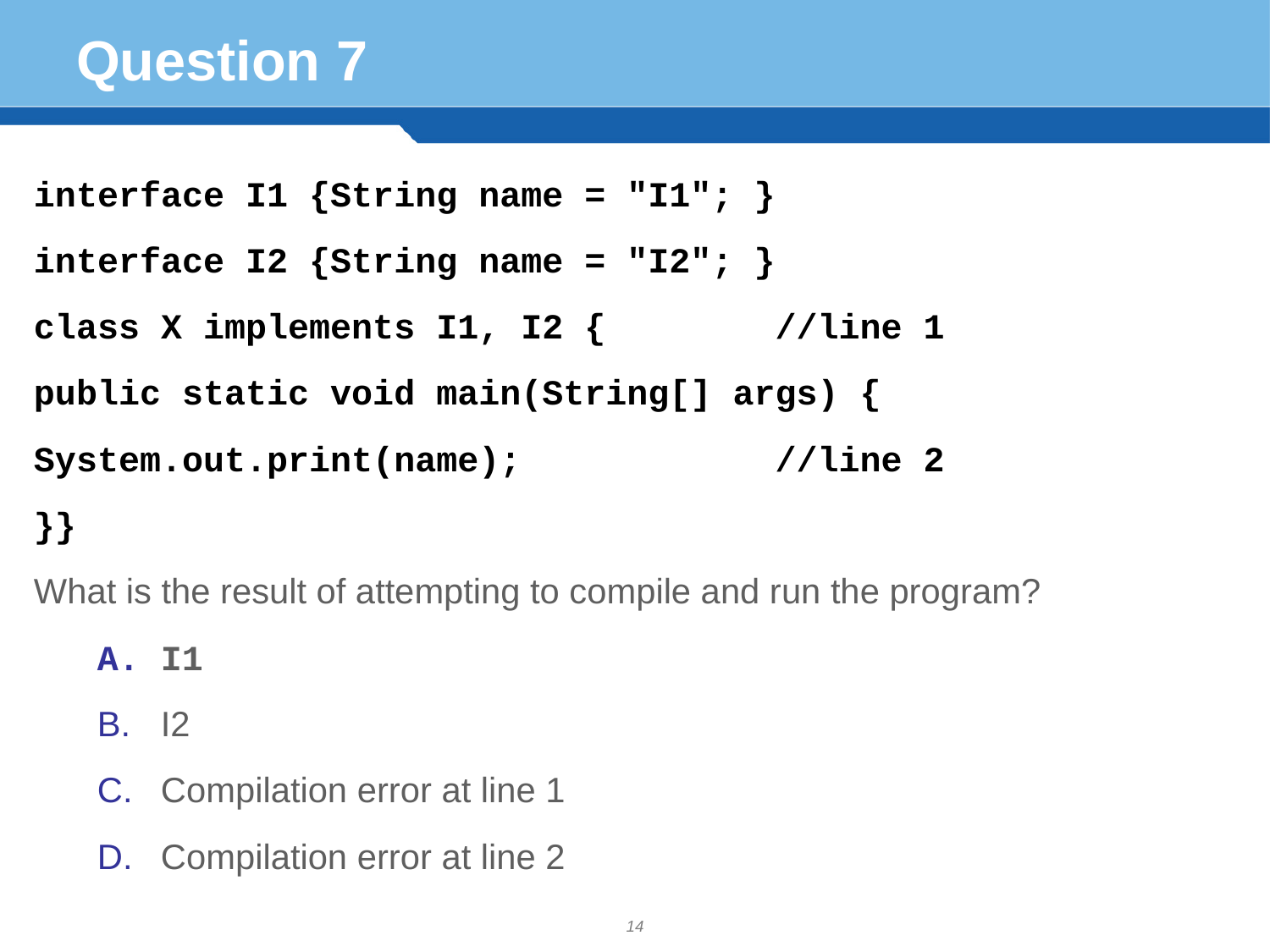

# Question 7
interface I1 {String name = "I1"; }
interface I2 {String name = "I2"; }
class X implements I1, I2 {        //line 1
public static void main(String[] args) {
System.out.print(name);            //line 2
}}
What is the result of attempting to compile and run the program?
I1
I2
Compilation error at line 1
Compilation error at line 2
14